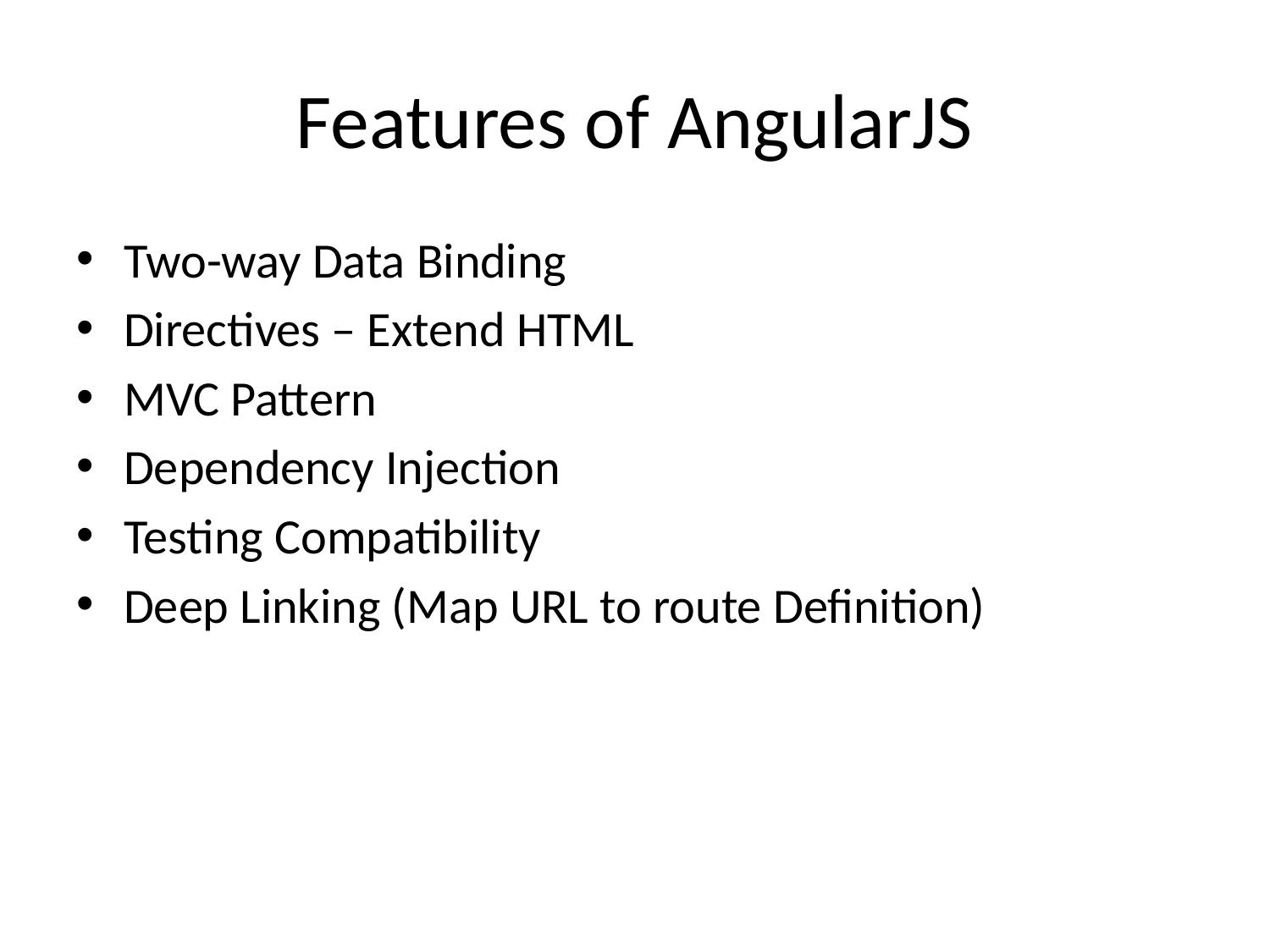

# Features of AngularJS
Two-way Data Binding
Directives – Extend HTML
MVC Pattern
Dependency Injection
Testing Compatibility
Deep Linking (Map URL to route Definition)